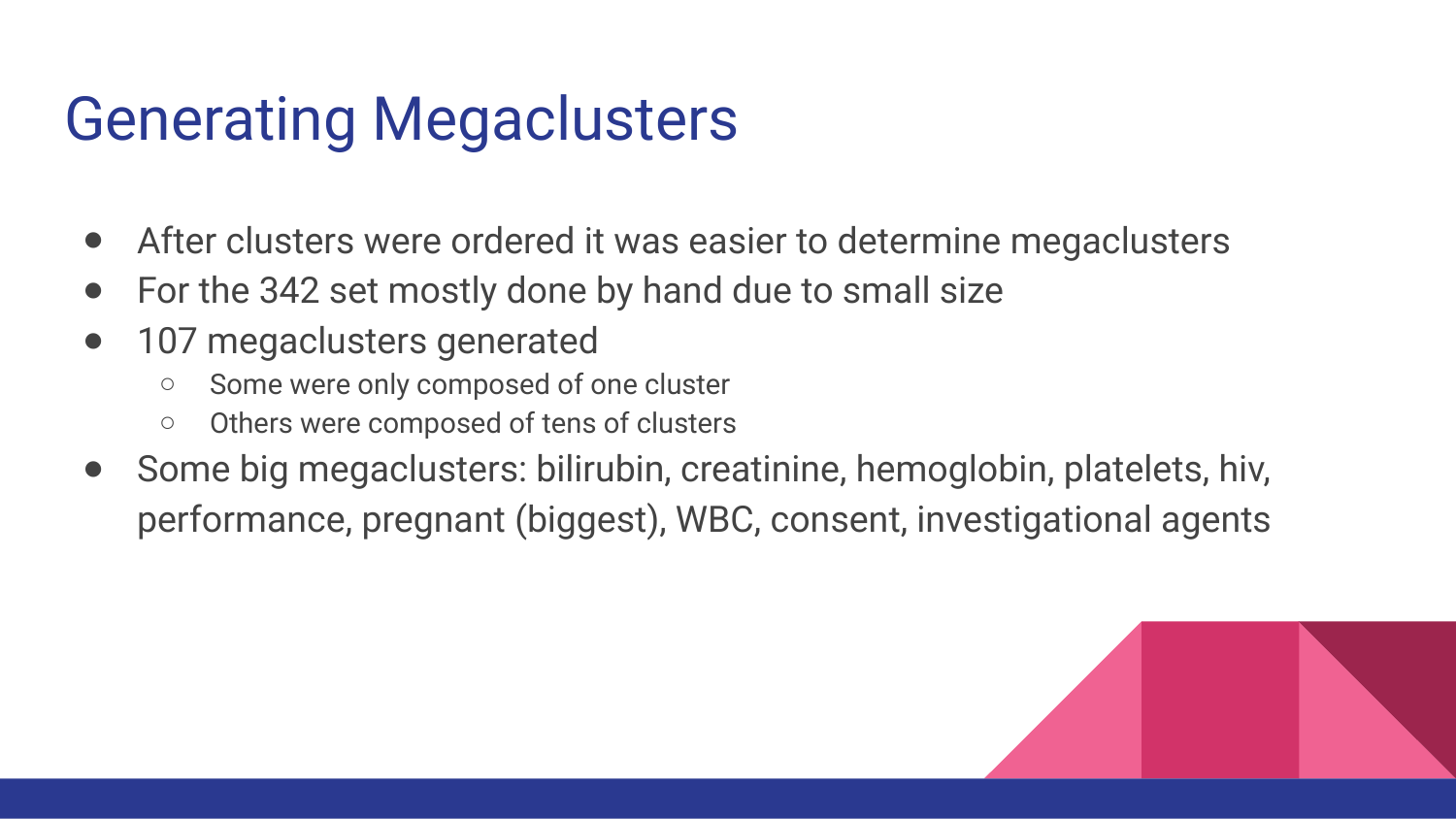

# Generating Megaclusters
After clusters were ordered it was easier to determine megaclusters
For the 342 set mostly done by hand due to small size
107 megaclusters generated
Some were only composed of one cluster
Others were composed of tens of clusters
Some big megaclusters: bilirubin, creatinine, hemoglobin, platelets, hiv, performance, pregnant (biggest), WBC, consent, investigational agents